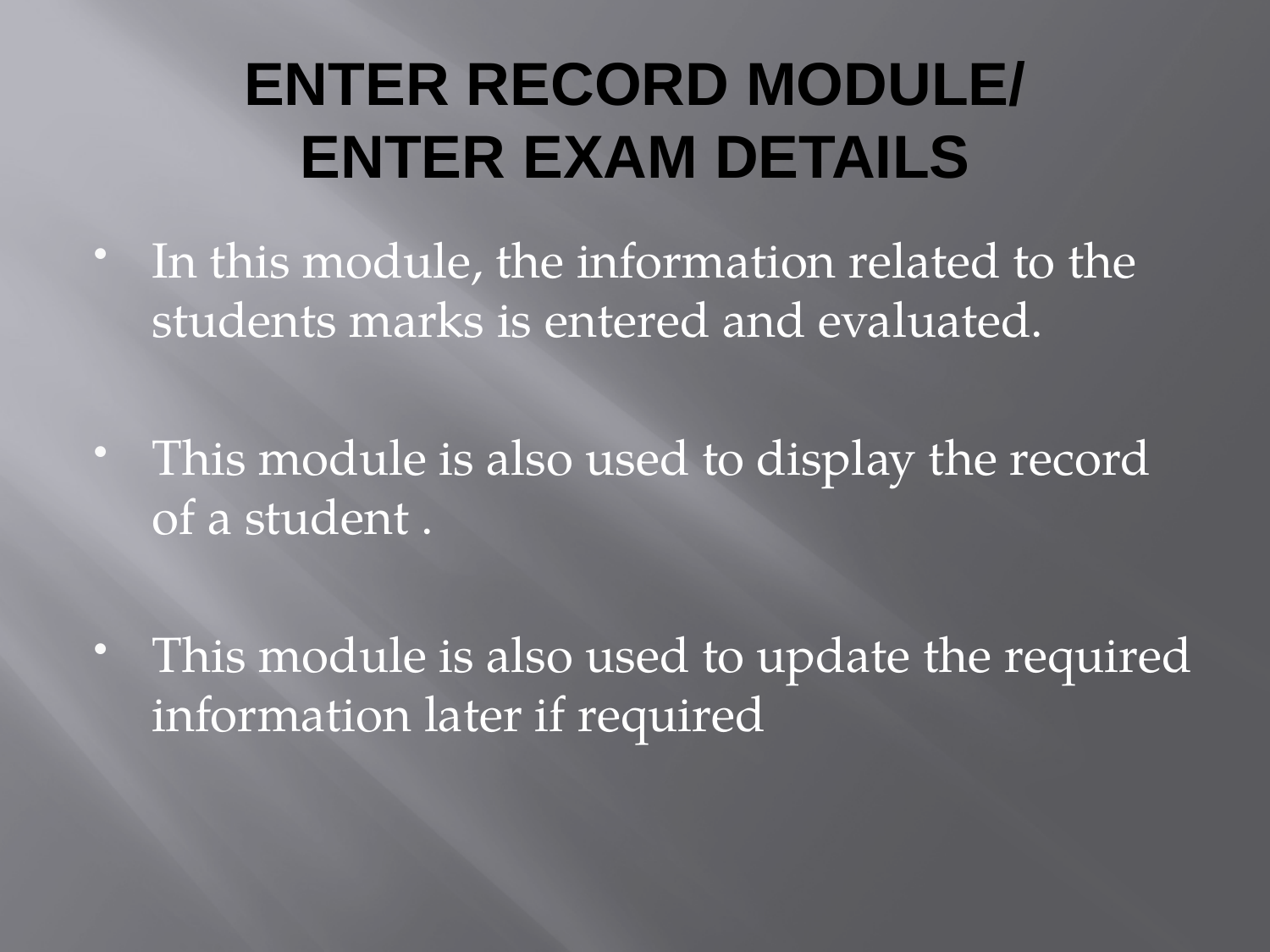

# ENTER RECORD MODULE/ ENTER EXAM DETAILS
In this module, the information related to the students marks is entered and evaluated.

This module is also used to display the record of a student .

This module is also used to update the required information later if required